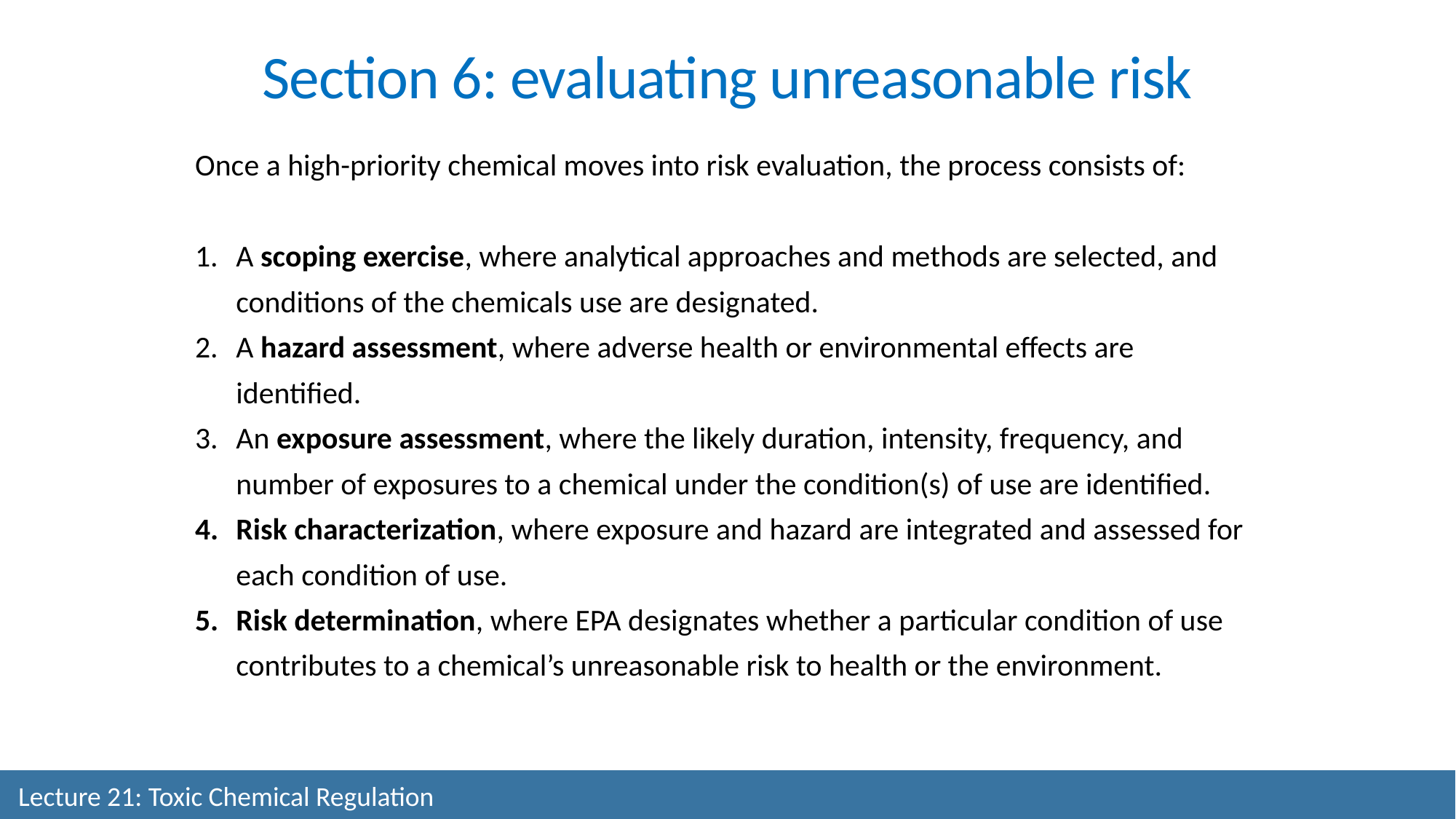

Section 6: evaluating unreasonable risk
Once a high-priority chemical moves into risk evaluation, the process consists of:

A scoping exercise, where analytical approaches and methods are selected, and conditions of the chemicals use are designated.
A hazard assessment, where adverse health or environmental effects are identified.
An exposure assessment, where the likely duration, intensity, frequency, and number of exposures to a chemical under the condition(s) of use are identified.
Risk characterization, where exposure and hazard are integrated and assessed for each condition of use.
Risk determination, where EPA designates whether a particular condition of use contributes to a chemical’s unreasonable risk to health or the environment.